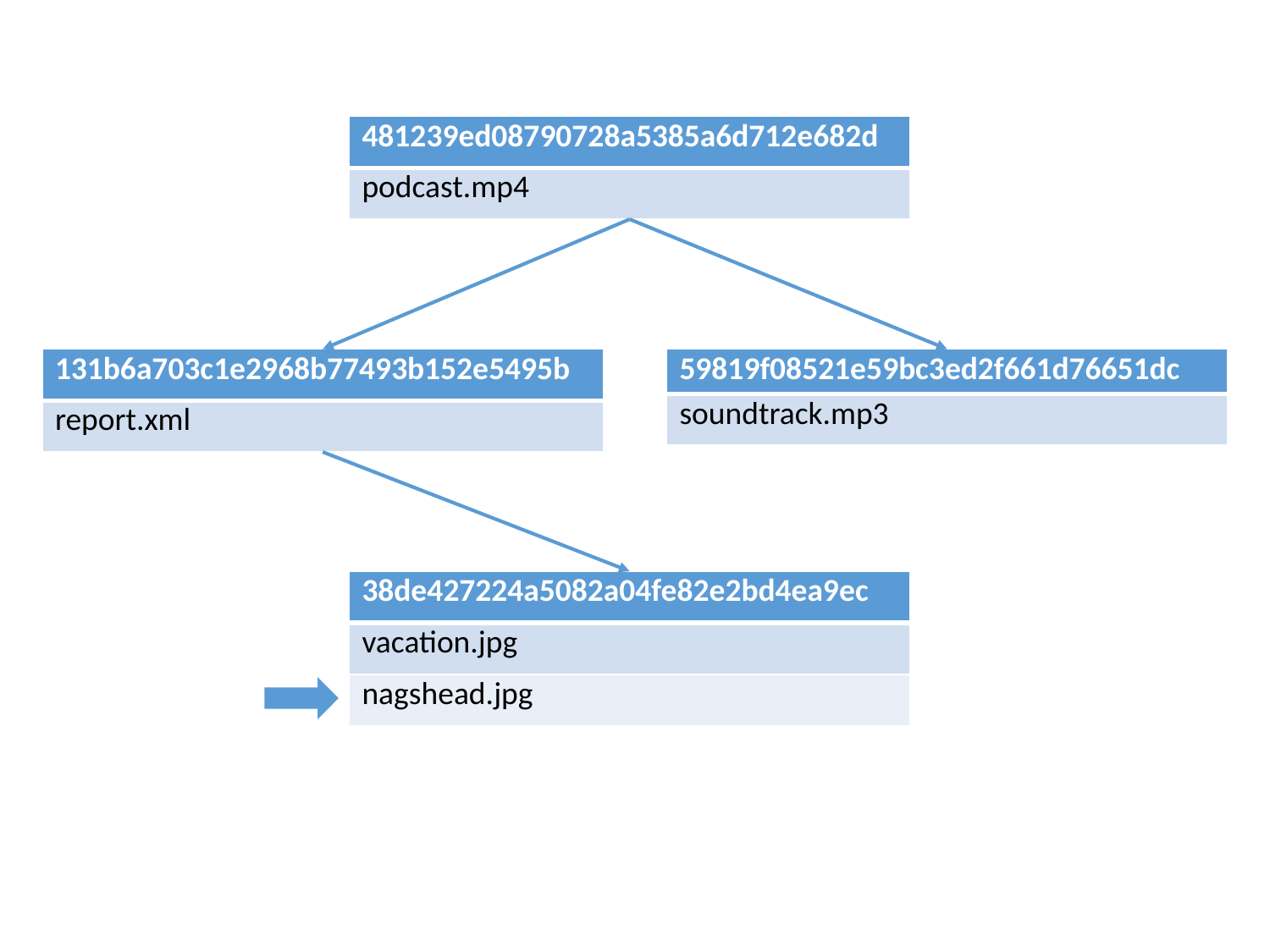

| 481239ed08790728a5385a6d712e682d |
| --- |
| podcast.mp4 |
| 131b6a703c1e2968b77493b152e5495b |
| --- |
| report.xml |
| 59819f08521e59bc3ed2f661d76651dc |
| --- |
| soundtrack.mp3 |
| 38de427224a5082a04fe82e2bd4ea9ec |
| --- |
| vacation.jpg |
| nagshead.jpg |